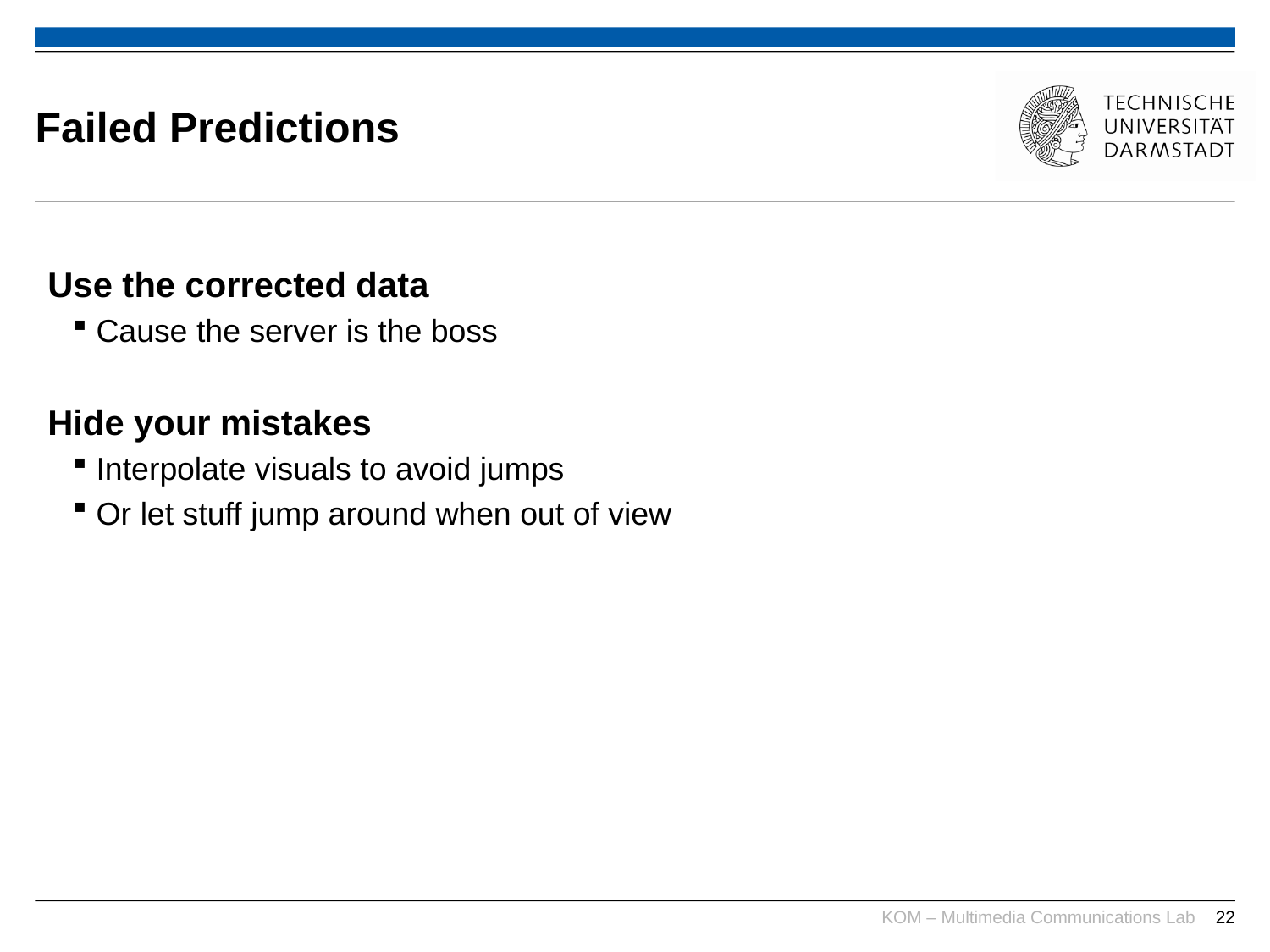

# Failed Predictions

Use the corrected data
Cause the server is the boss

Hide your mistakes
Interpolate visuals to avoid jumps
Or let stuff jump around when out of view